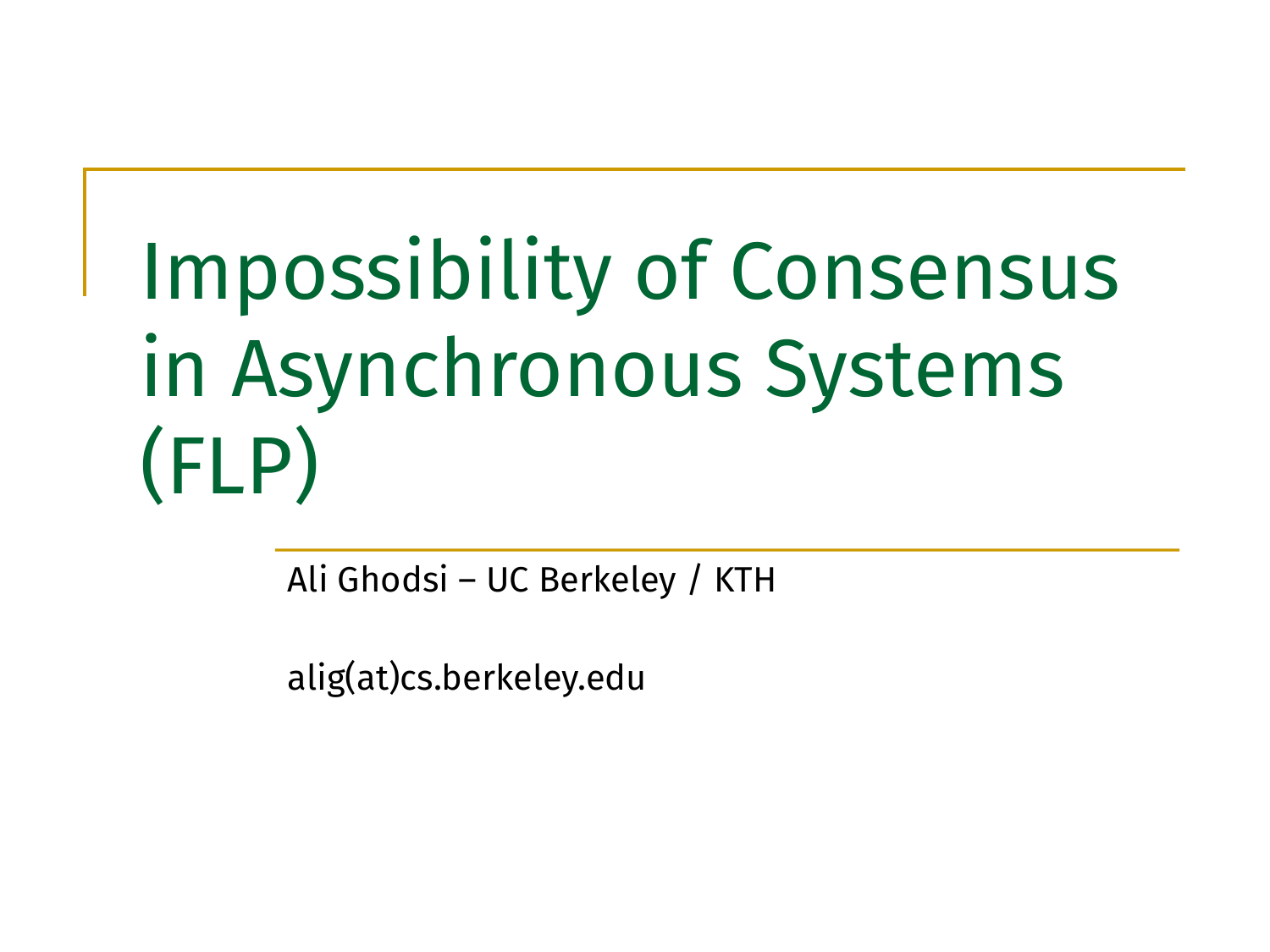

# Impossibility of Consensus in Asynchronous Systems (FLP)
Ali Ghodsi – UC Berkeley / KTH

alig(at)cs.berkeley.edu